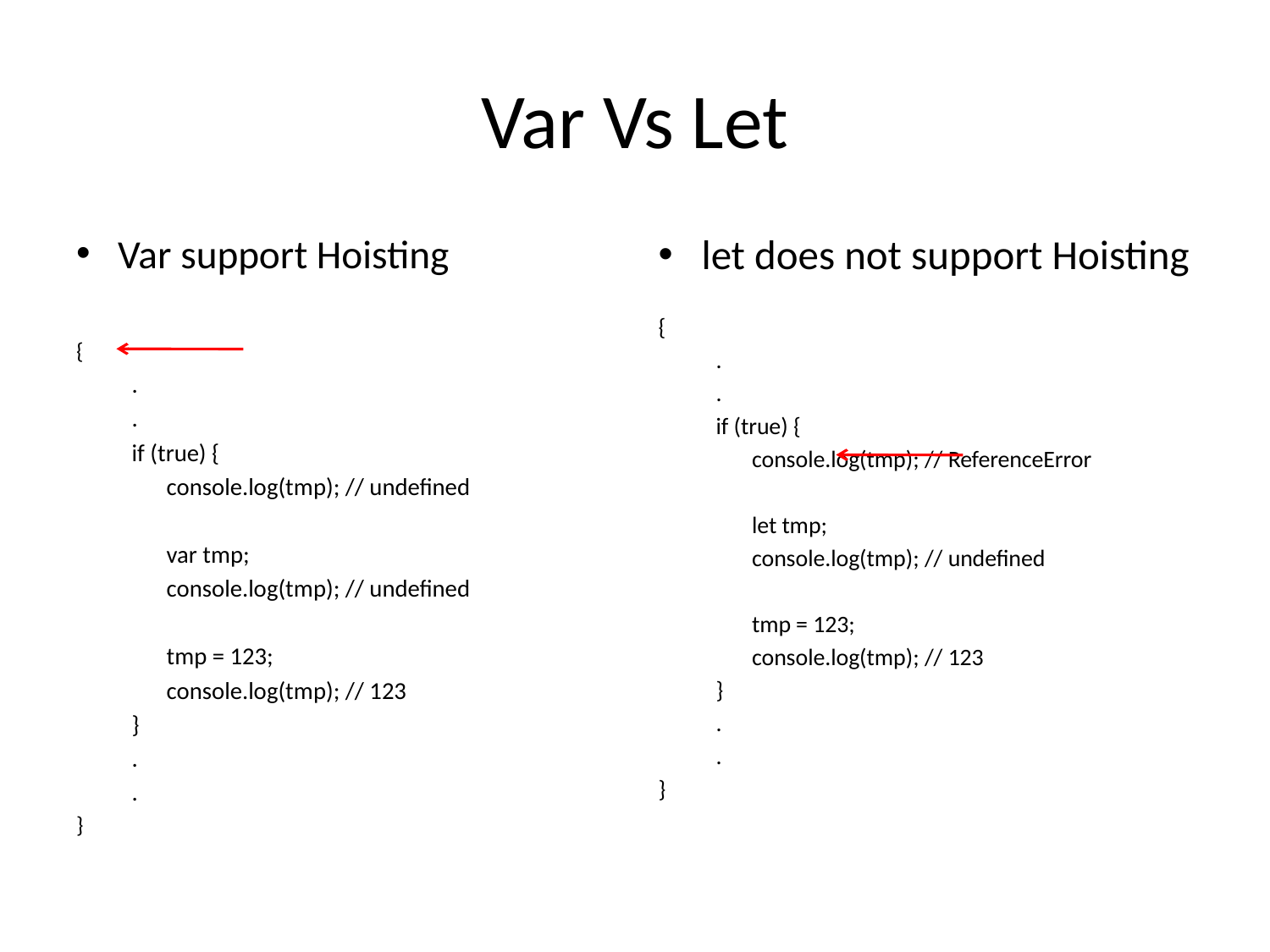

# Var Vs Let
Var support Hoisting

{
.
.
if (true) {
	console.log(tmp); // undefined

	var tmp;
	console.log(tmp); // undefined

	tmp = 123;
	console.log(tmp); // 123
}
.
.
}

let does not support Hoisting

{
.
.
if (true) {
	console.log(tmp); // ReferenceError

	let tmp;
	console.log(tmp); // undefined

	tmp = 123;
	console.log(tmp); // 123
}
.
.
}